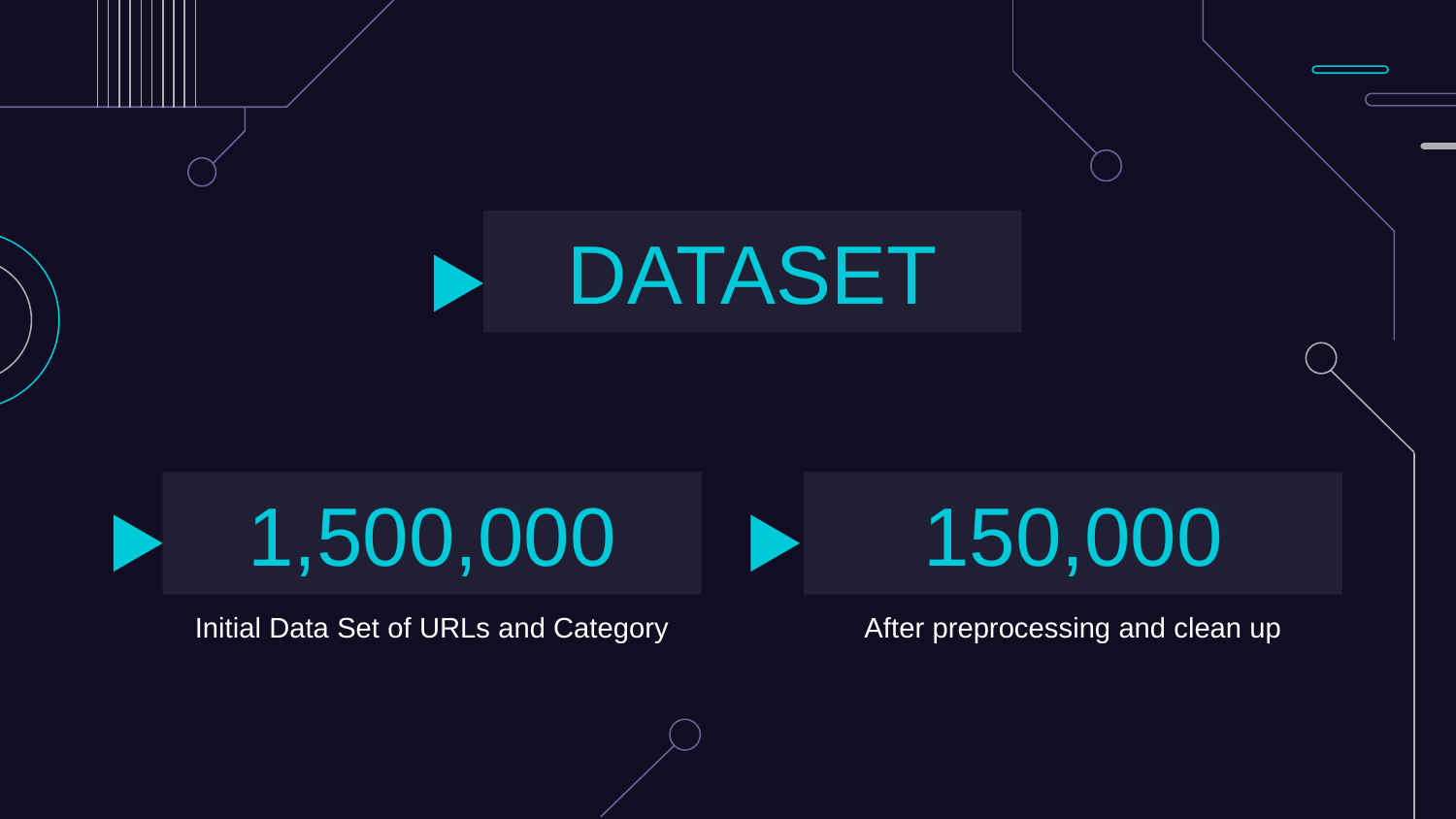

DATASET

# 1,500,000
150,000

Initial Data Set of URLs and Category
After preprocessing and clean up